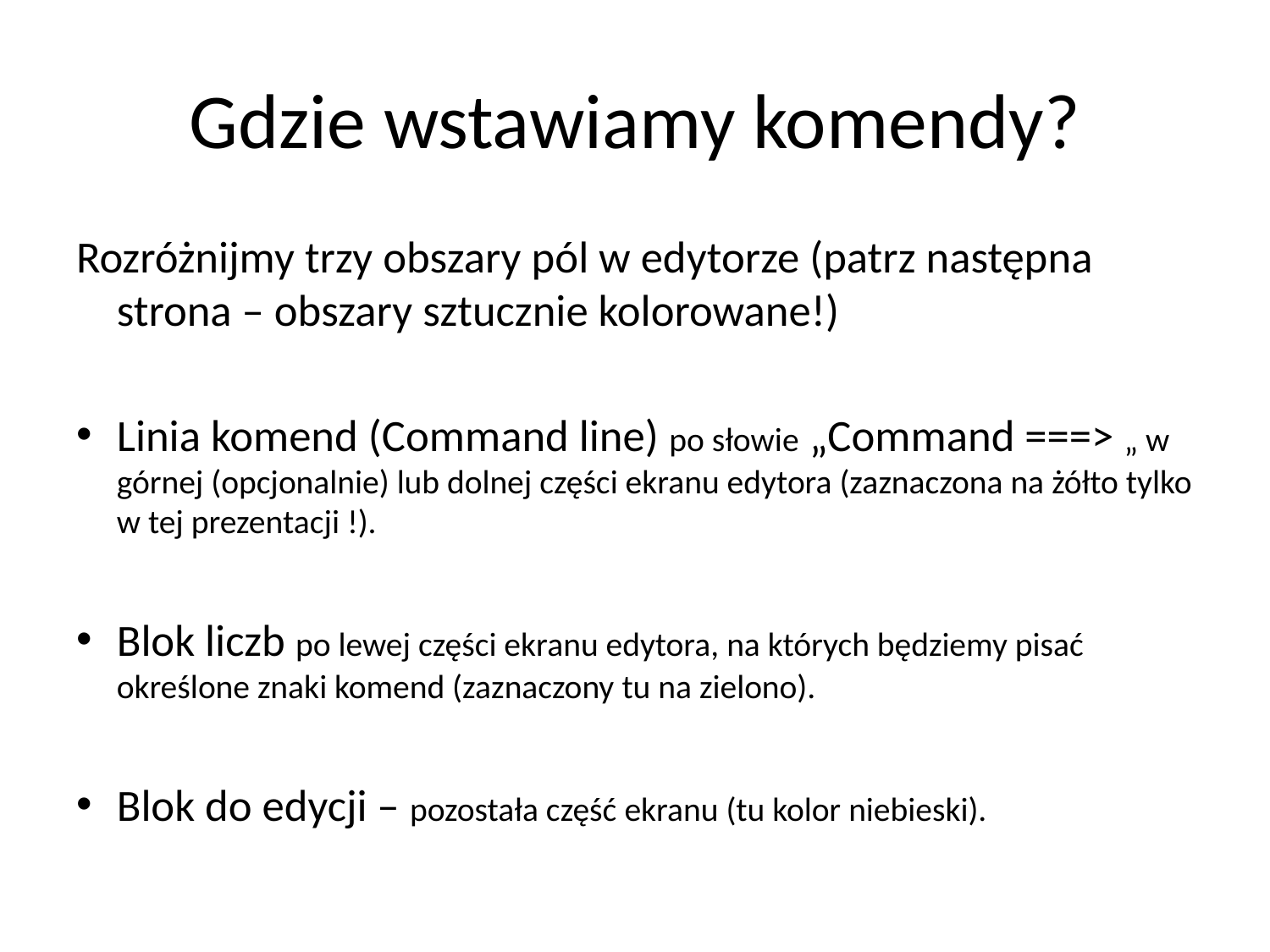

# Gdzie wstawiamy komendy?
Rozróżnijmy trzy obszary pól w edytorze (patrz następna strona – obszary sztucznie kolorowane!)

Linia komend (Command line) po słowie „Command ===> „ w górnej (opcjonalnie) lub dolnej części ekranu edytora (zaznaczona na żółto tylko w tej prezentacji !).

Blok liczb po lewej części ekranu edytora, na których będziemy pisać określone znaki komend (zaznaczony tu na zielono).

Blok do edycji – pozostała część ekranu (tu kolor niebieski).